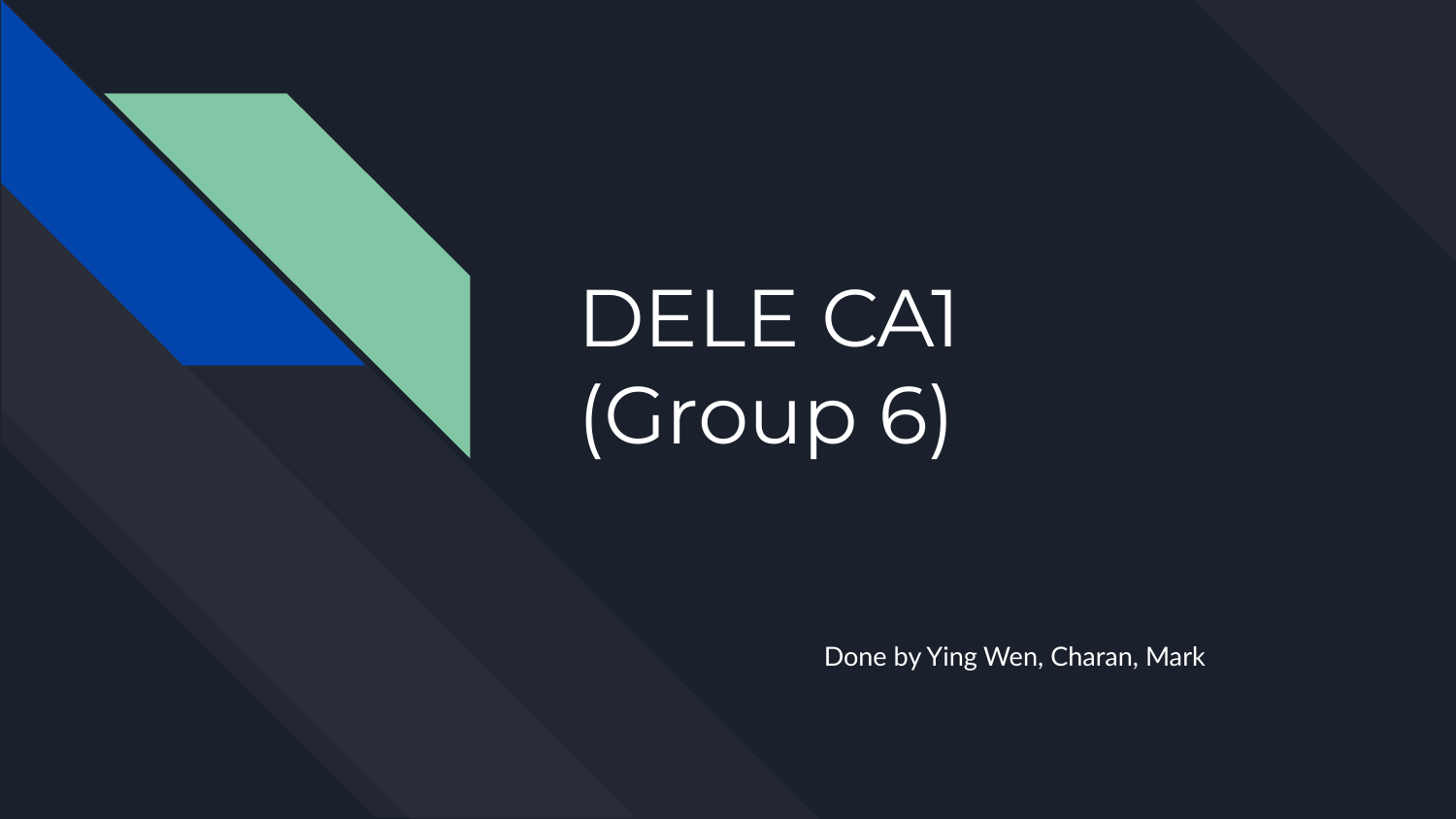

# DELE CA1
(Group 6)
Done by Ying Wen, Charan, Mark